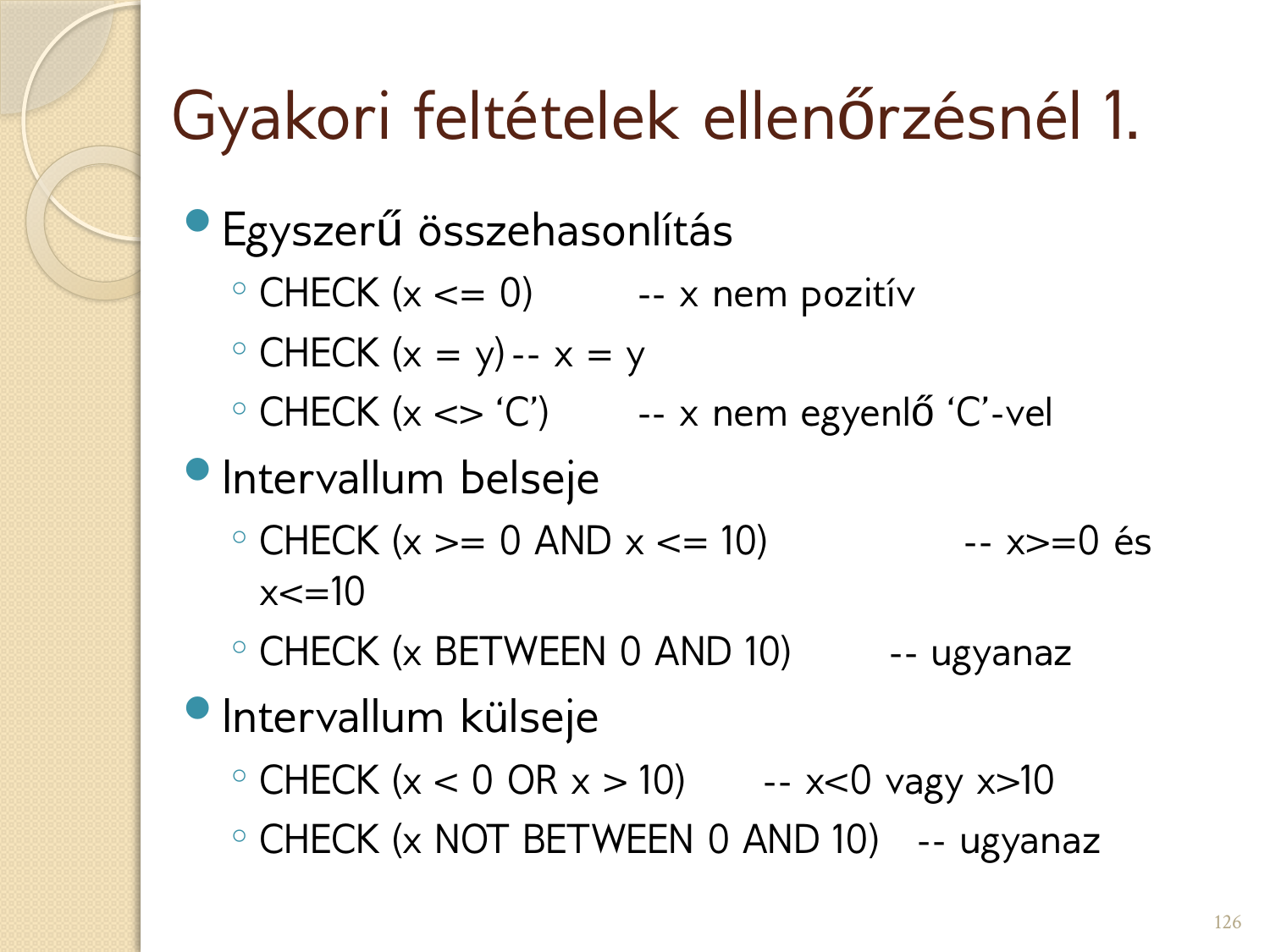

# Gyakori feltételek ellenőrzésnél 1.
Egyszerű összehasonlítás
CHECK (x <= 0)	-- x nem pozitív
CHECK (x = y)		-- x = y
CHECK (x <> ‘C’)	-- x nem egyenlő ‘C’-vel
Intervallum belseje
CHECK (x >= 0 AND x <= 10)	      -- x>=0 és x<=10
CHECK (x BETWEEN 0 AND 10)	-- ugyanaz
Intervallum külseje
CHECK (x < 0 OR x > 10)	-- x<0 vagy x>10
CHECK (x NOT BETWEEN 0 AND 10)   -- ugyanaz
126